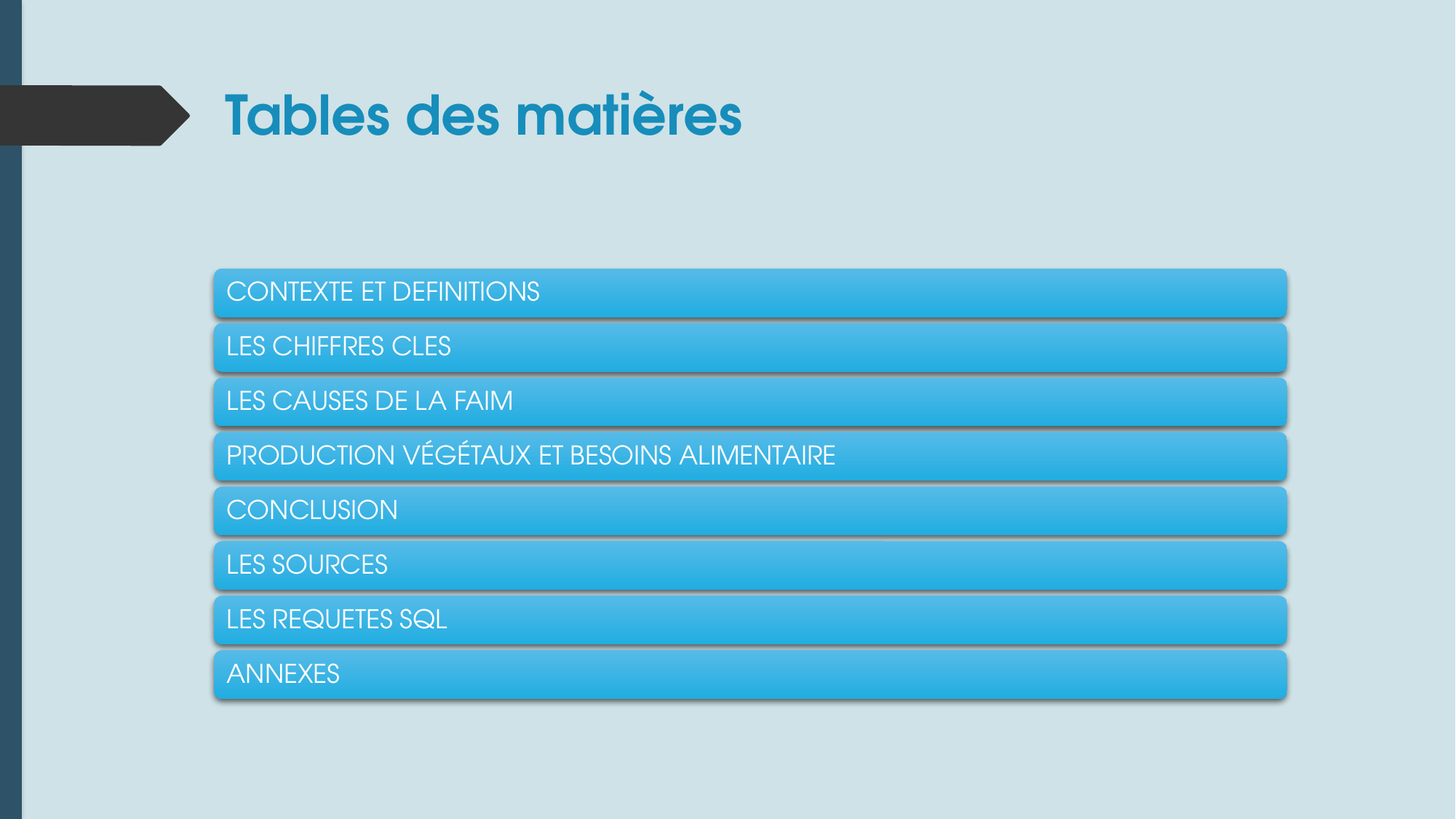

# Tables des matières

CONTEXTE ET DEFINITIONS
LES CHIFFRES CLES
LES CAUSES DE LA FAIM
PRODUCTION VÉGÉTAUX ET BESOINS ALIMENTAIRE
CONCLUSION
LES SOURCES
LES REQUETES SQL
ANNEXES